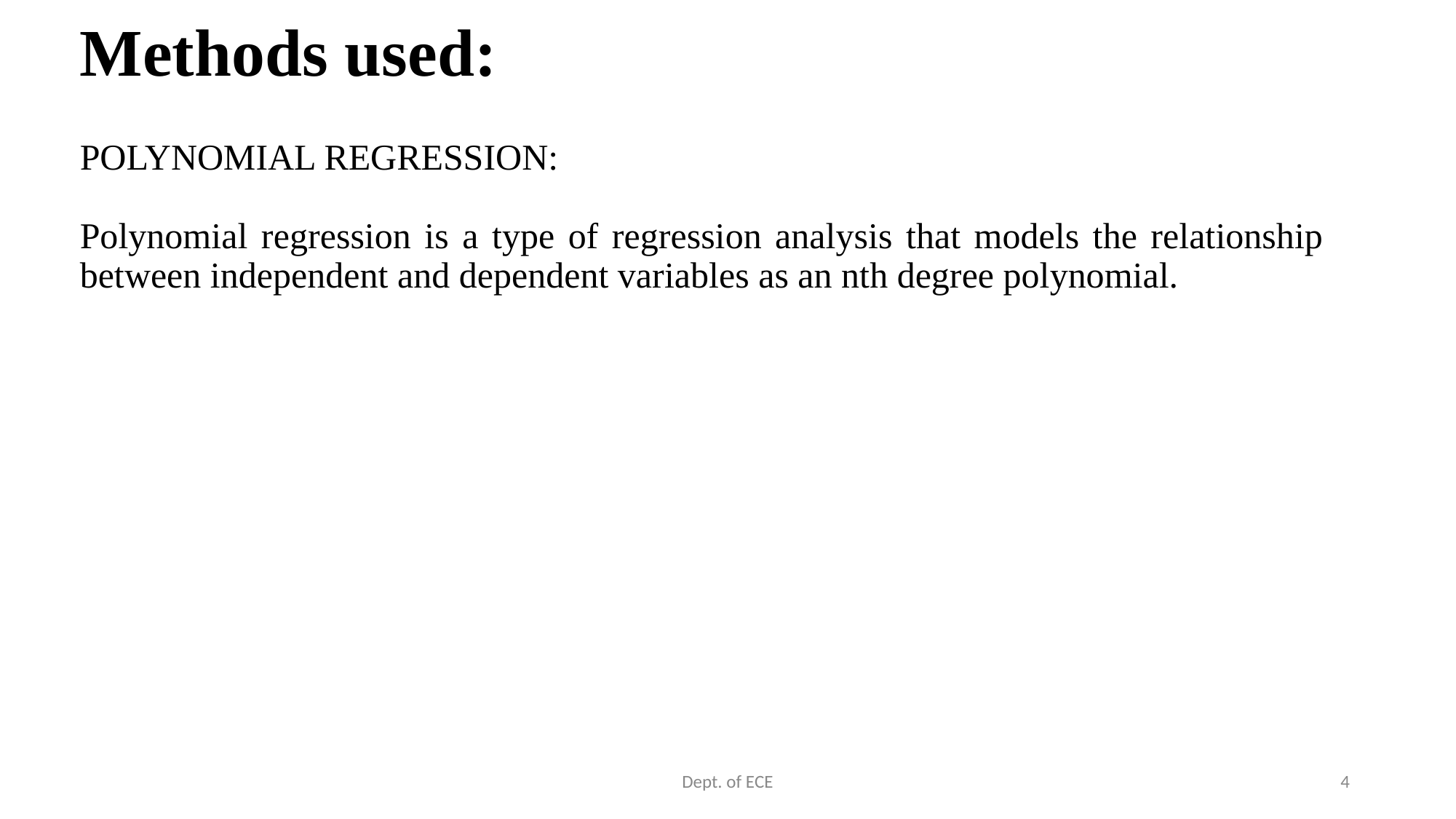

# Methods used:
POLYNOMIAL REGRESSION:

Polynomial regression is a type of regression analysis that models the relationship between independent and dependent variables as an nth degree polynomial.

Dept. of ECE
4